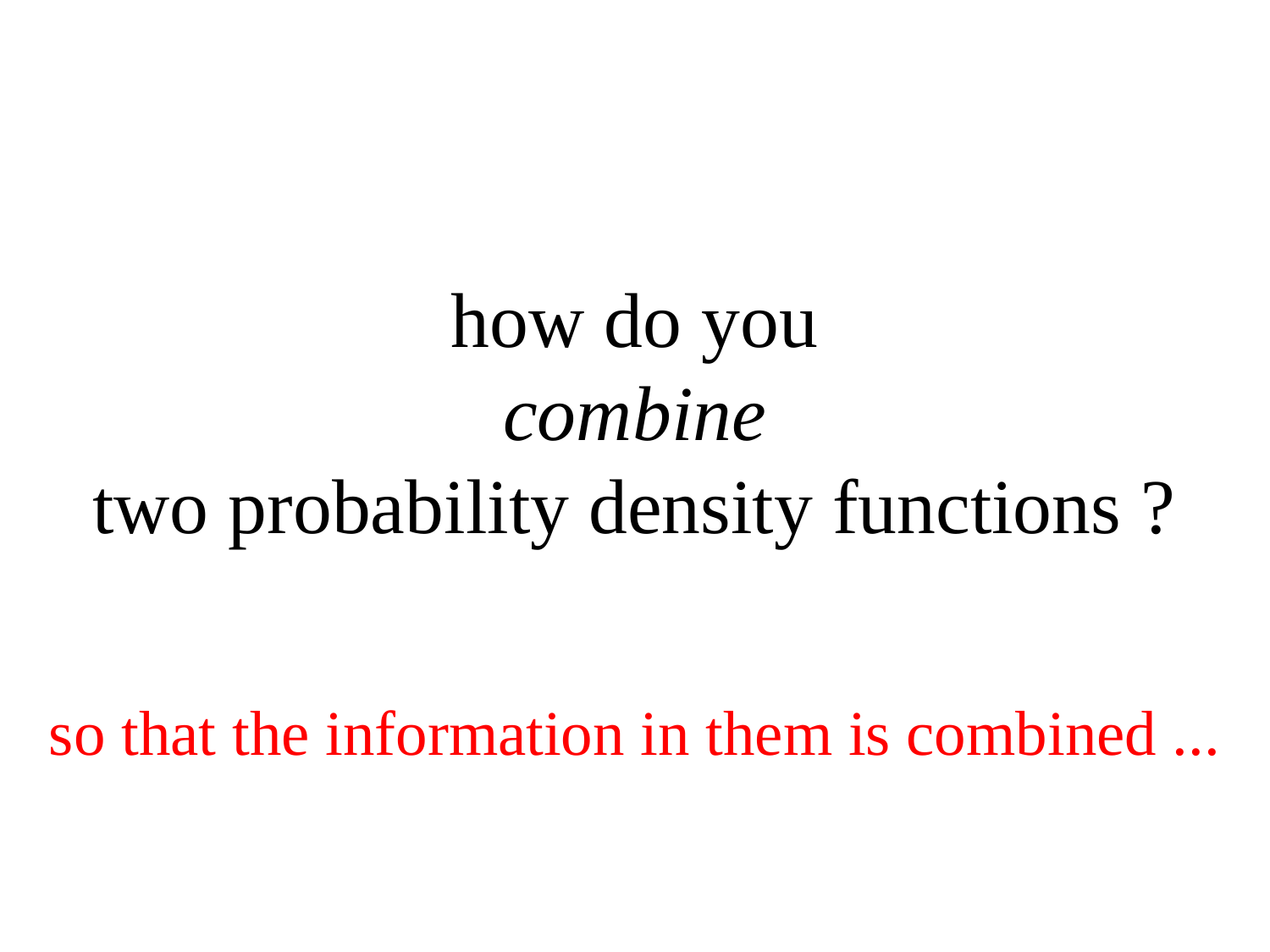

# how do you combine two probability density functions ?
so that the information in them is combined ...